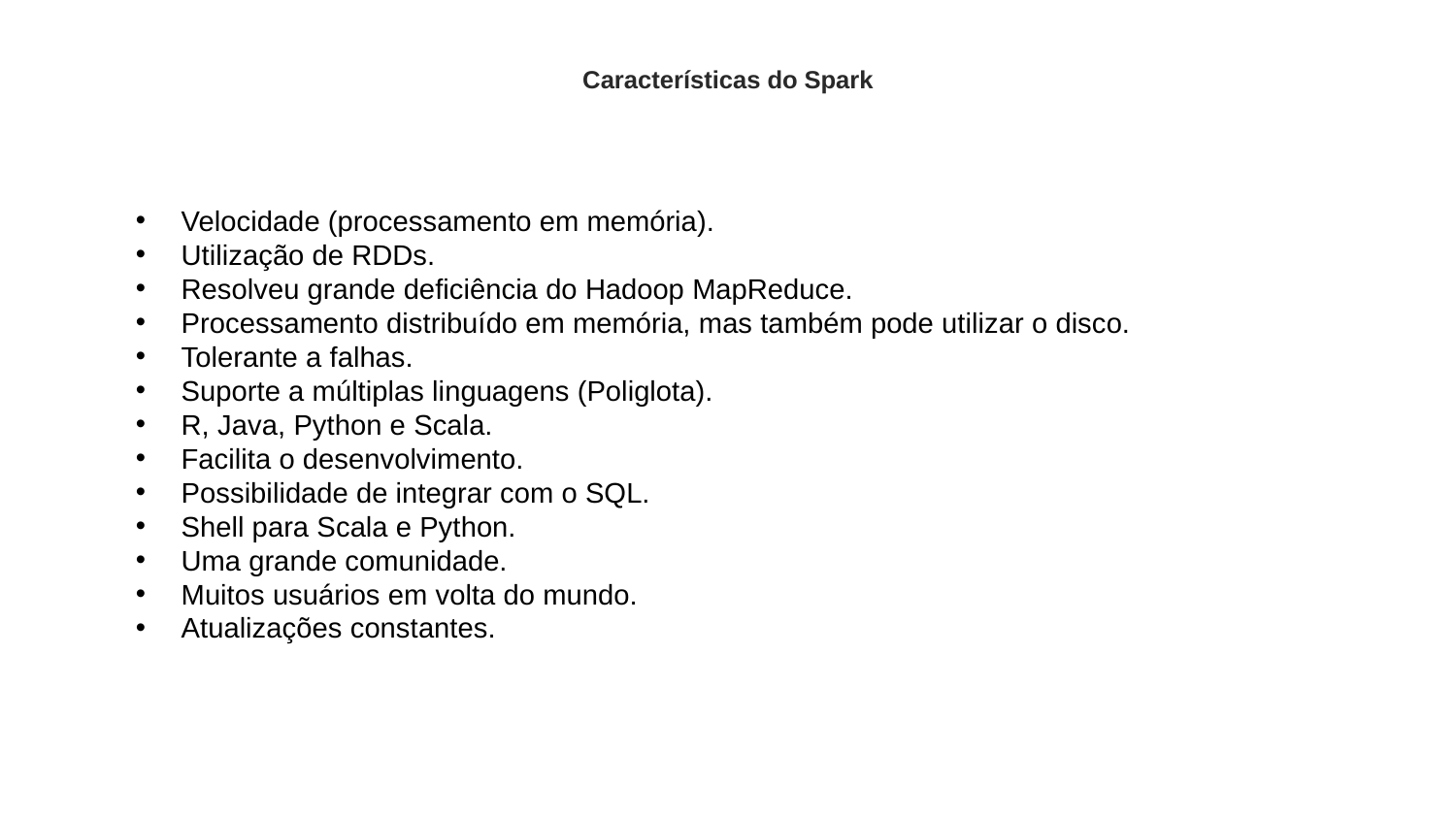

# Características do Spark
Velocidade (processamento em memória).
Utilização de RDDs.
Resolveu grande deficiência do Hadoop MapReduce.
Processamento distribuído em memória, mas também pode utilizar o disco.
Tolerante a falhas.
Suporte a múltiplas linguagens (Poliglota).
R, Java, Python e Scala.
Facilita o desenvolvimento.
Possibilidade de integrar com o SQL.
Shell para Scala e Python.
Uma grande comunidade.
Muitos usuários em volta do mundo.
Atualizações constantes.